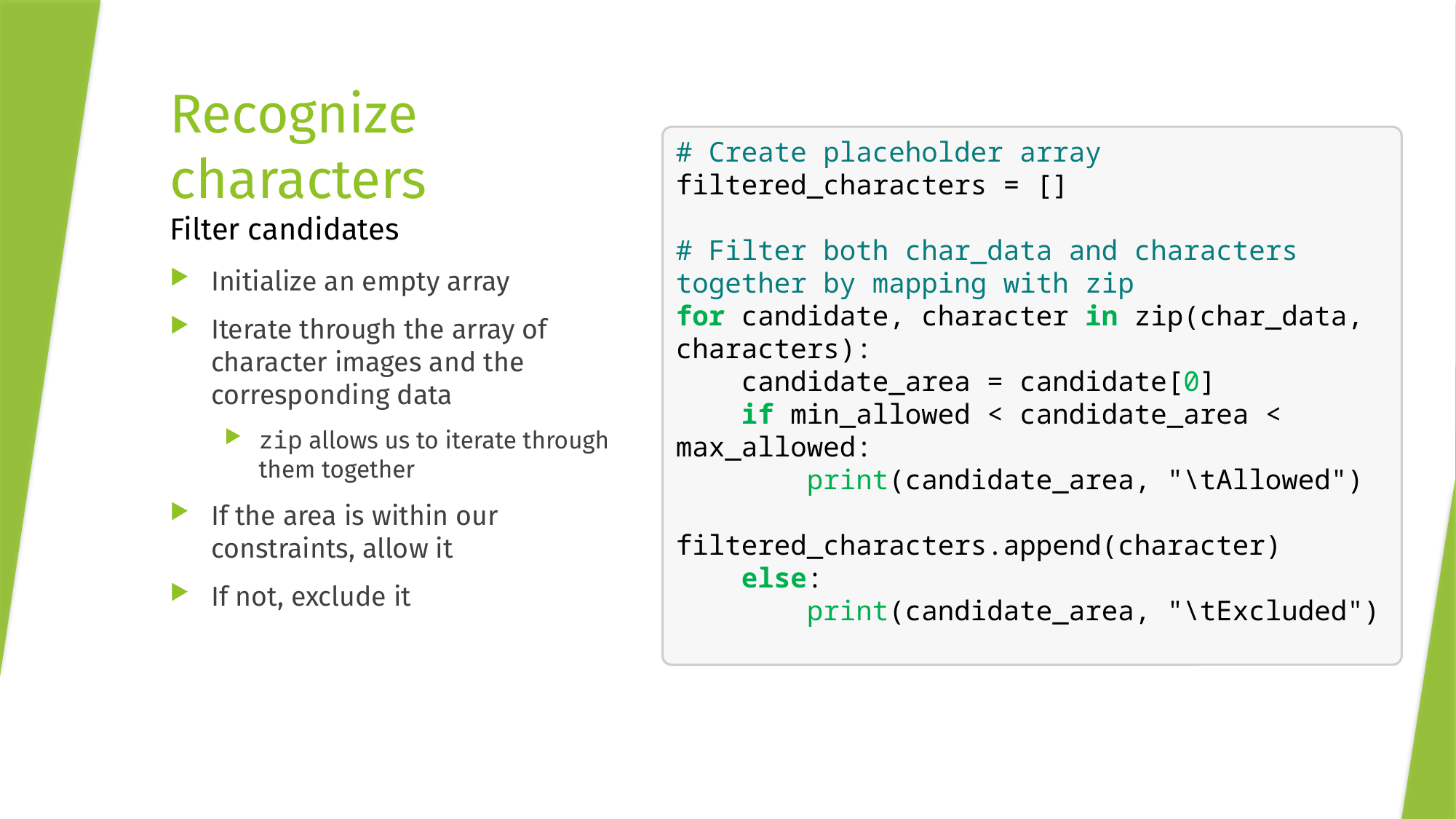

# Recognize characters Filter candidates
# Create placeholder array
filtered_characters = []

# Filter both char_data and characters together by mapping with zip
for candidate, character in zip(char_data, characters):
    candidate_area = candidate[0]
    if min_allowed < candidate_area < max_allowed:
        print(candidate_area, "\tAllowed")
        filtered_characters.append(character)
    else:
        print(candidate_area, "\tExcluded")
Initialize an empty array
Iterate through the array of character images and the corresponding data
zip allows us to iterate through them together
If the area is within our constraints, allow it
If not, exclude it